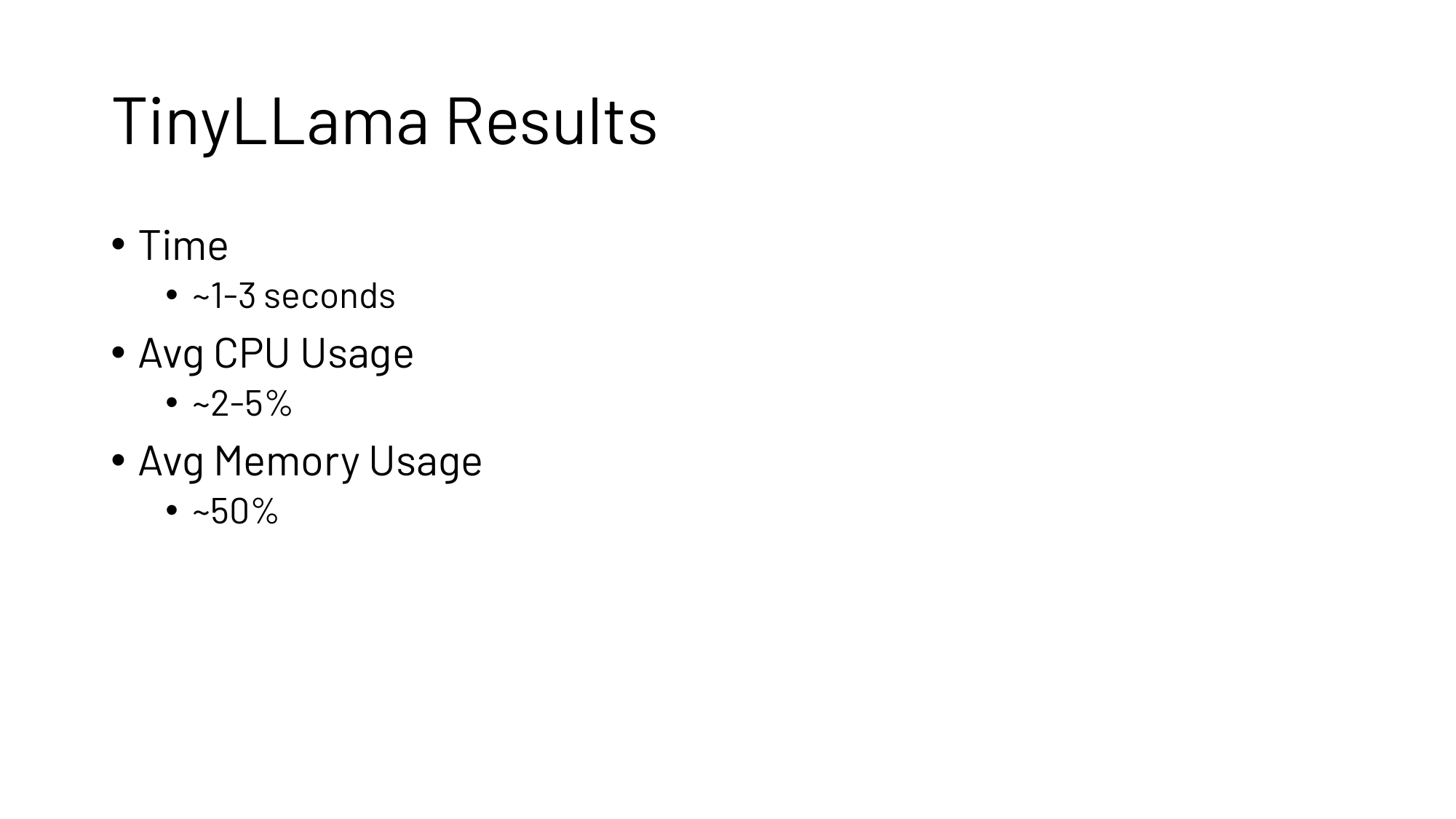

# TinyLLama Results
Time
~1-3 seconds
Avg CPU Usage
~2-5%
Avg Memory Usage
~50%